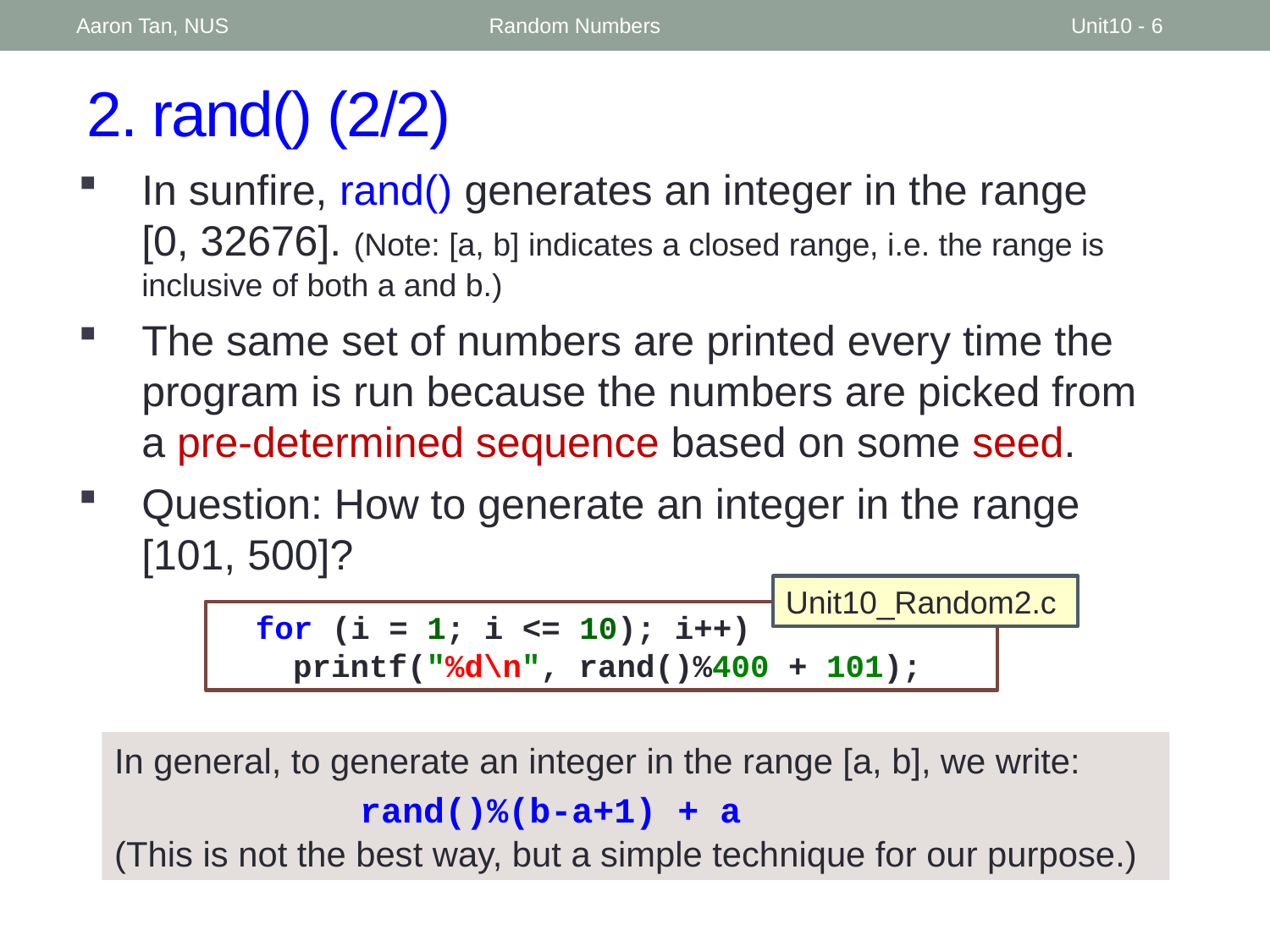

Aaron Tan, NUS
Random Numbers
Unit10 - 6
# 2. rand() (2/2)
In sunfire, rand() generates an integer in the range [0, 32676]. (Note: [a, b] indicates a closed range, i.e. the range is inclusive of both a and b.)
The same set of numbers are printed every time the program is run because the numbers are picked from a pre-determined sequence based on some seed.
Question: How to generate an integer in the range [101, 500]?
Unit10_Random2.c
	for (i = 1; i <= 10); i++)
		printf("%d\n", rand()%400 + 101);
In general, to generate an integer in the range [a, b], we write:
	rand()%(b-a+1) + a
(This is not the best way, but a simple technique for our purpose.)